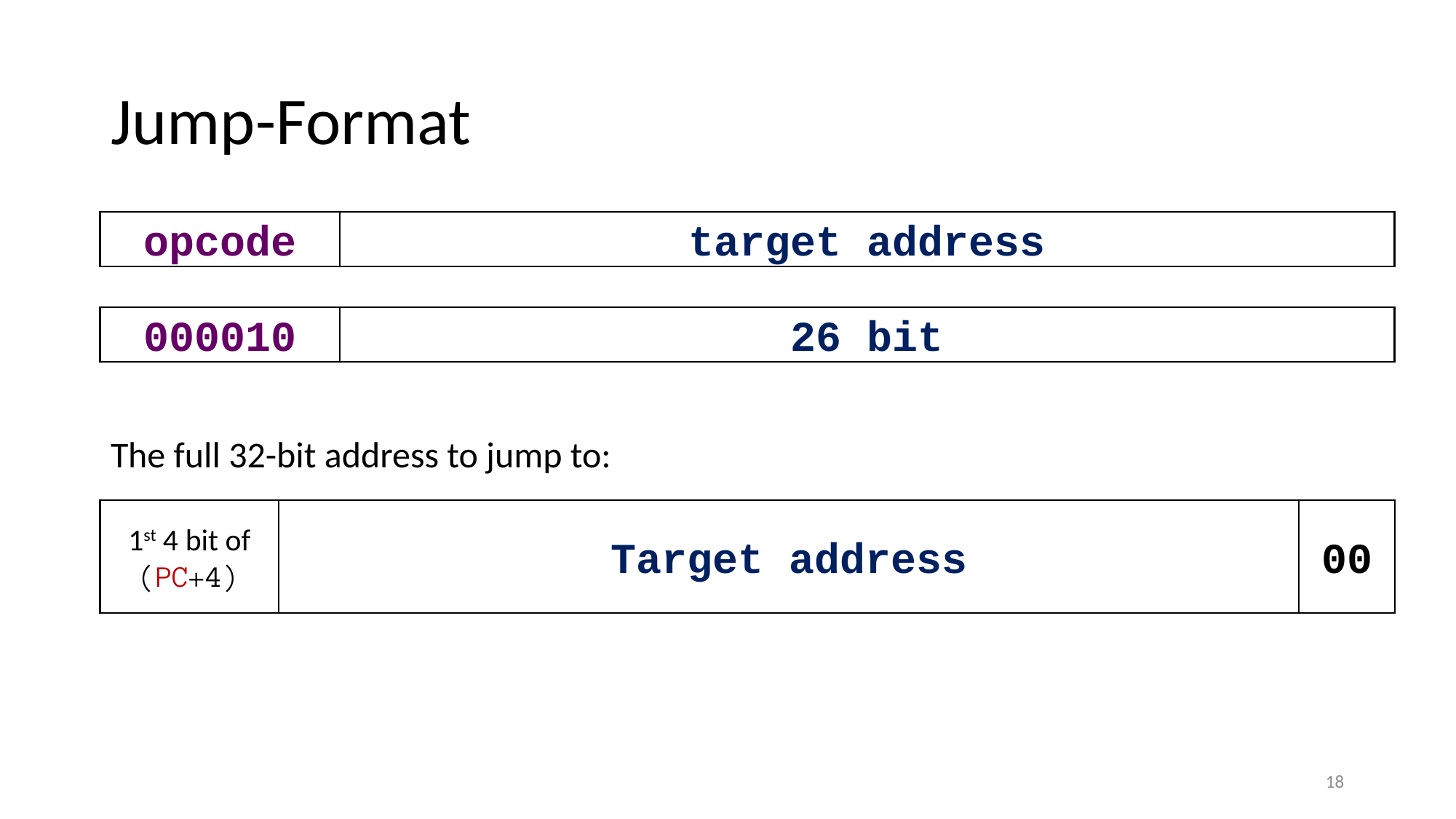

# Jump-Format
opcode
target address
000010
26 bit
The full 32-bit address to jump to:
1st 4 bit of (PC+4)
Target address
00
18